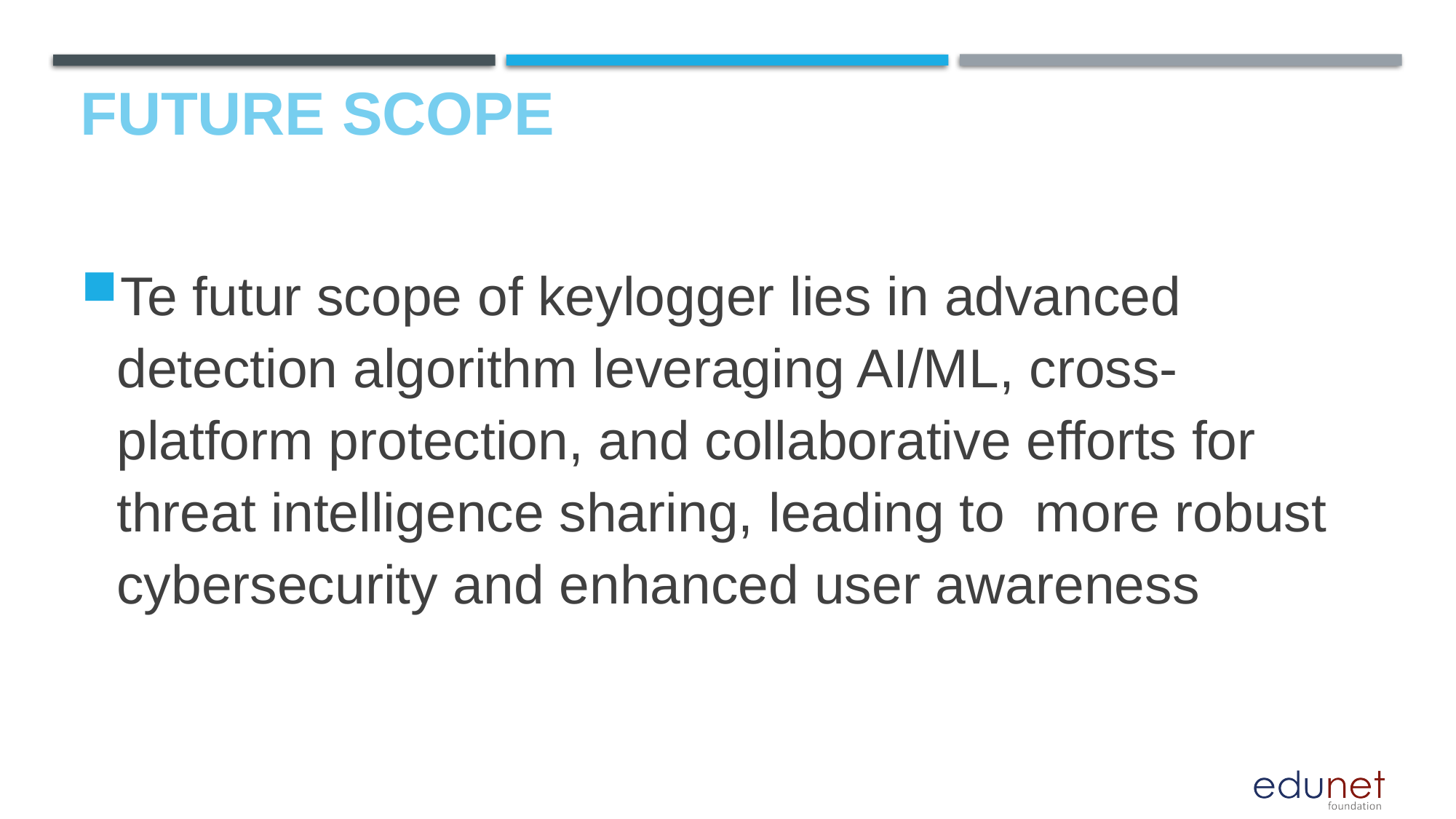

# Future scope
Te futur scope of keylogger lies in advanced detection algorithm leveraging AI/ML, cross-platform protection, and collaborative efforts for threat intelligence sharing, leading to  more robust cybersecurity and enhanced user awareness